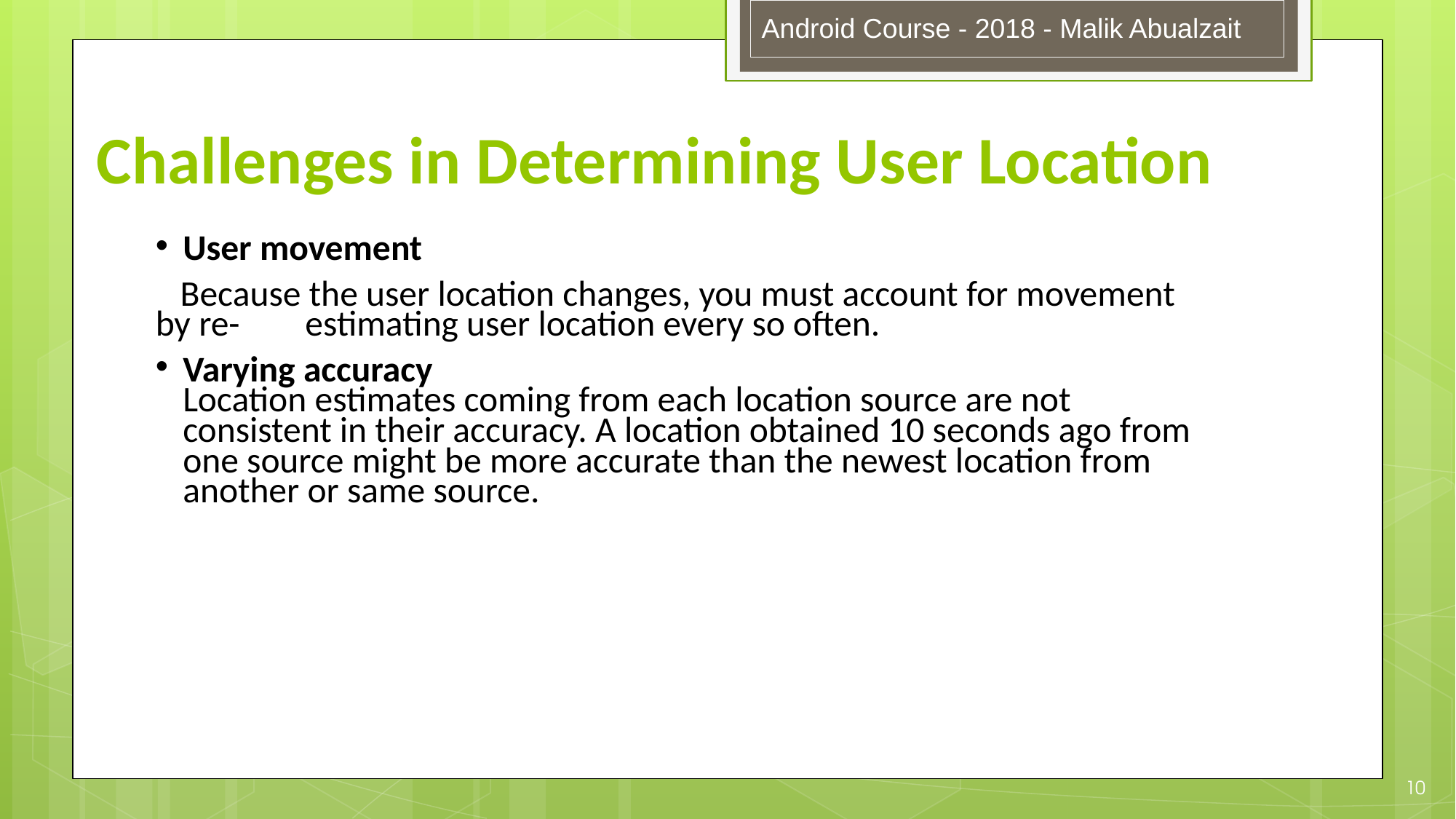

Android Course - 2018 - Malik Abualzait
# Challenges in Determining User Location
User movement
   Because the user location changes, you must account for movement by re-        estimating user location every so often.
Varying accuracy
Location estimates coming from each location source are not consistent in their accuracy. A location obtained 10 seconds ago from one source might be more accurate than the newest location from another or same source.

10